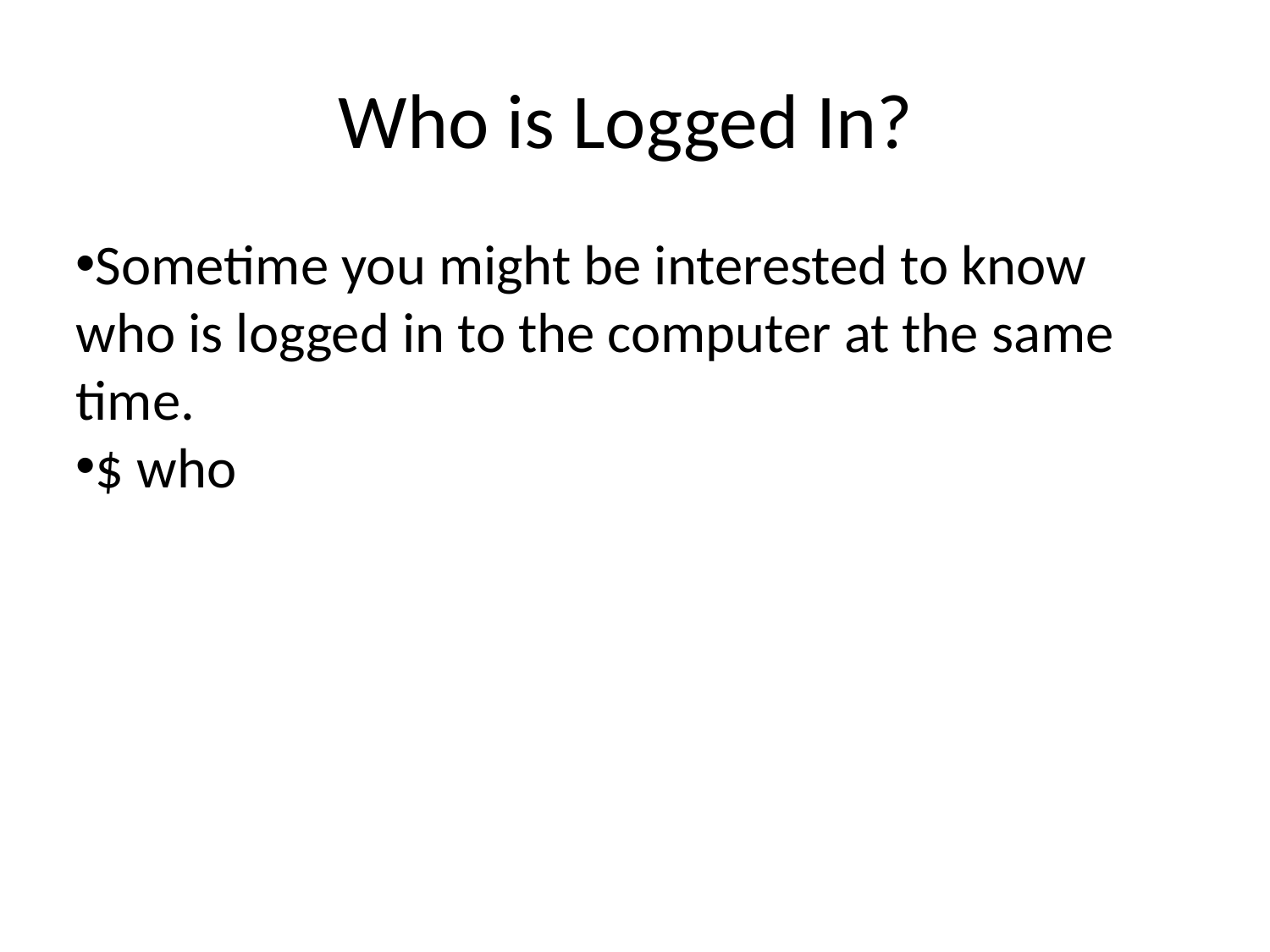

Who is Logged In?
Sometime you might be interested to know who is logged in to the computer at the same time.
$ who